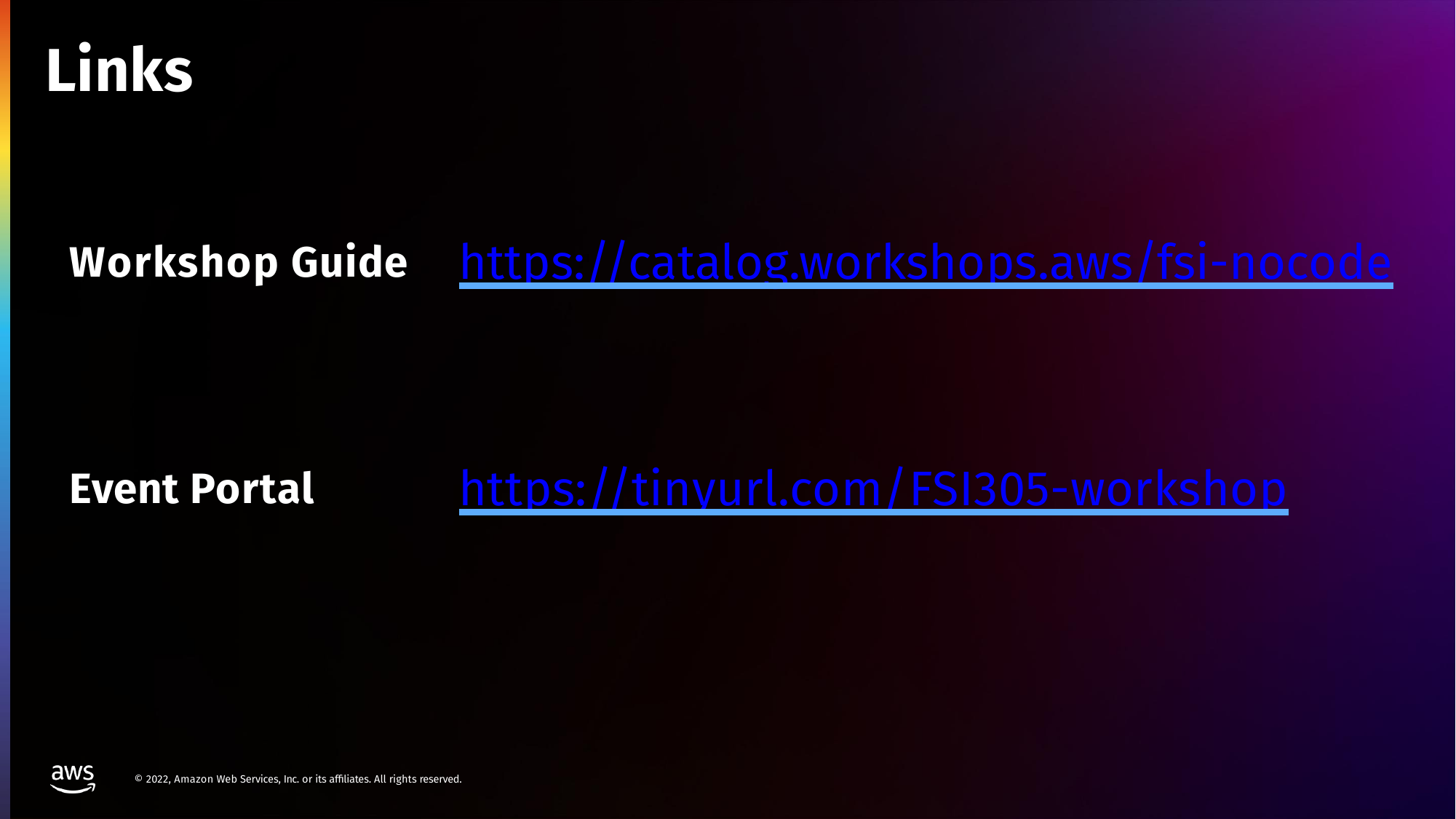

# Links
https://catalog.workshops.aws/fsi-nocode
Workshop Guide
https://tinyurl.com/FSI305-workshop
Event Portal
© 2022, Amazon Web Services, Inc. or its affiliates. All rights reserved.